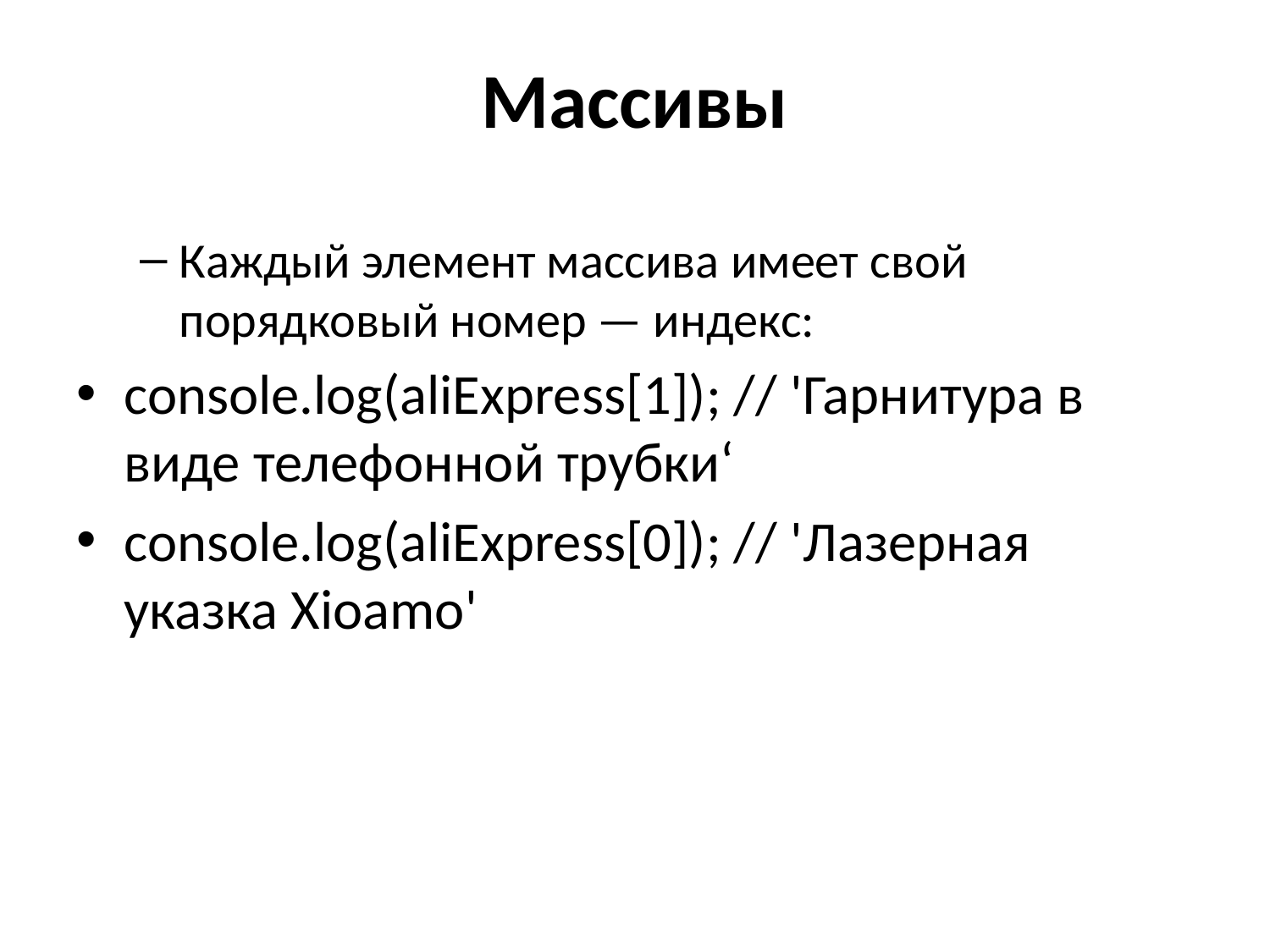

# Массивы
Каждый элемент массива имеет свой порядковый номер — индекс:
console.log(aliExpress[1]); // 'Гарнитура в виде телефонной трубки‘
console.log(aliExpress[0]); // 'Лазерная указка Xioamo'